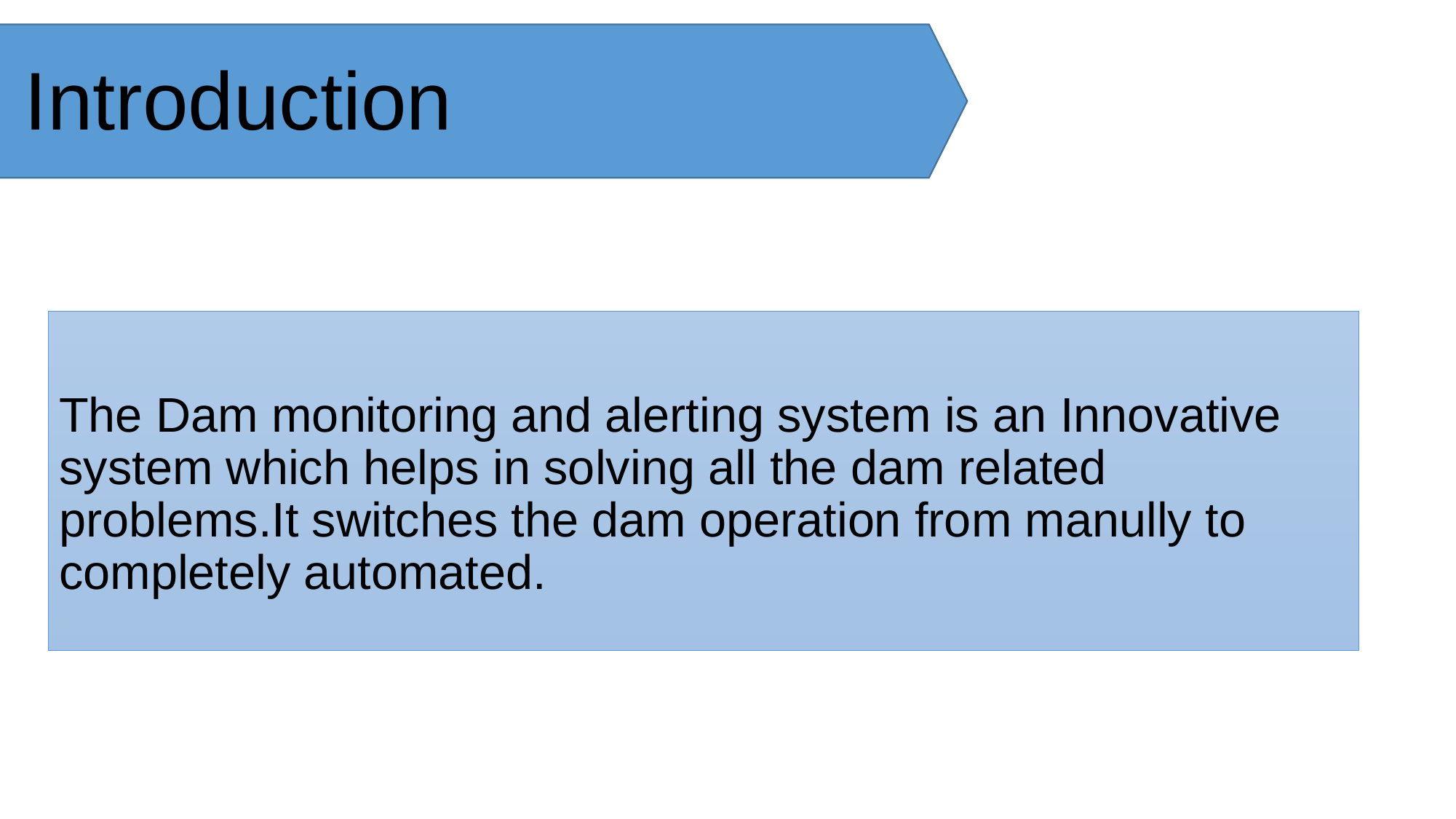

# Introduction

The Dam monitoring and alerting system is an Innovative system which helps in solving all the dam related problems.It switches the dam operation from manully to completely automated.